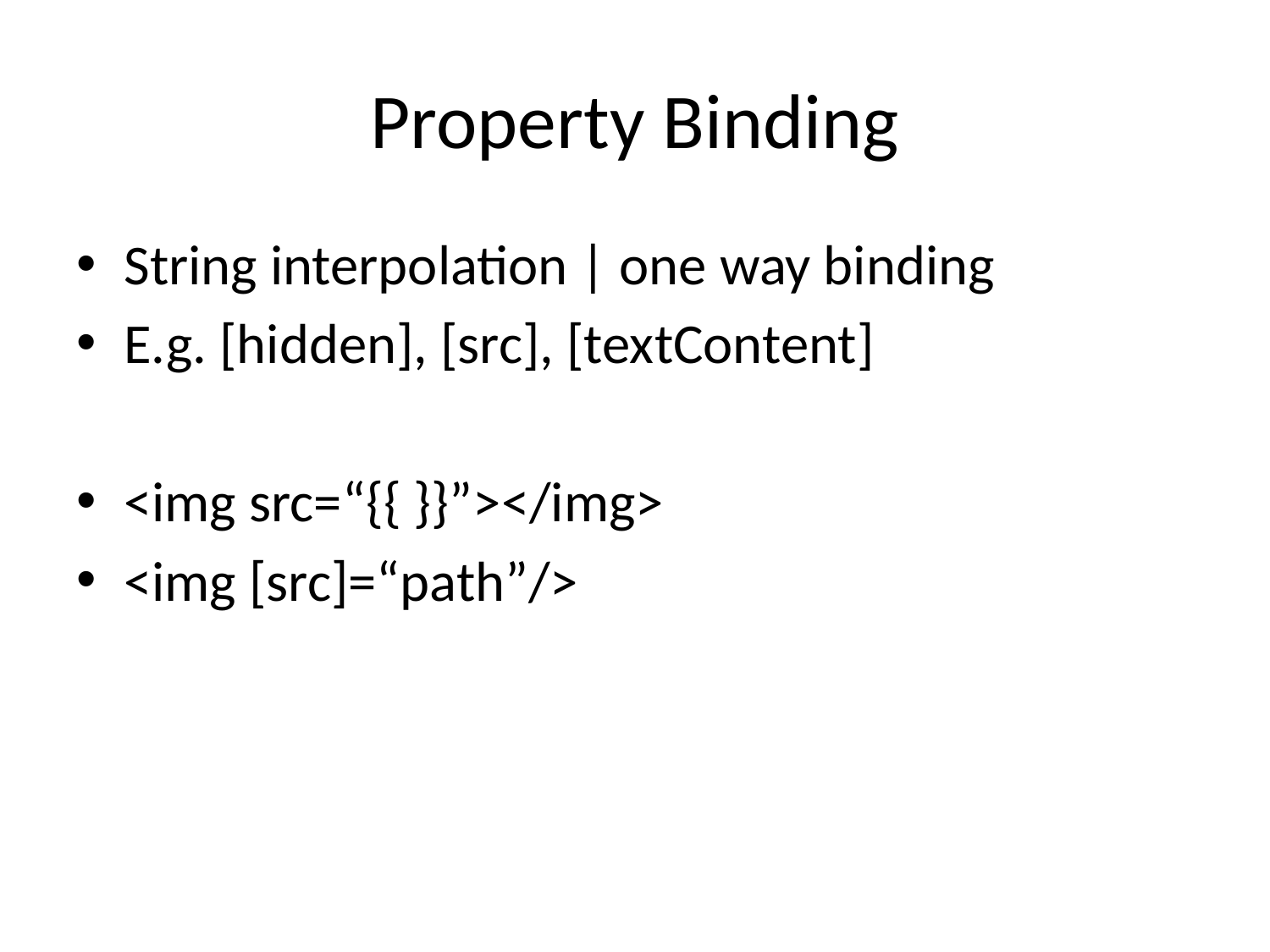

# Property Binding
String interpolation | one way binding
E.g. [hidden], [src], [textContent]

<img src=“{{ }}”></img>
<img [src]=“path”/>